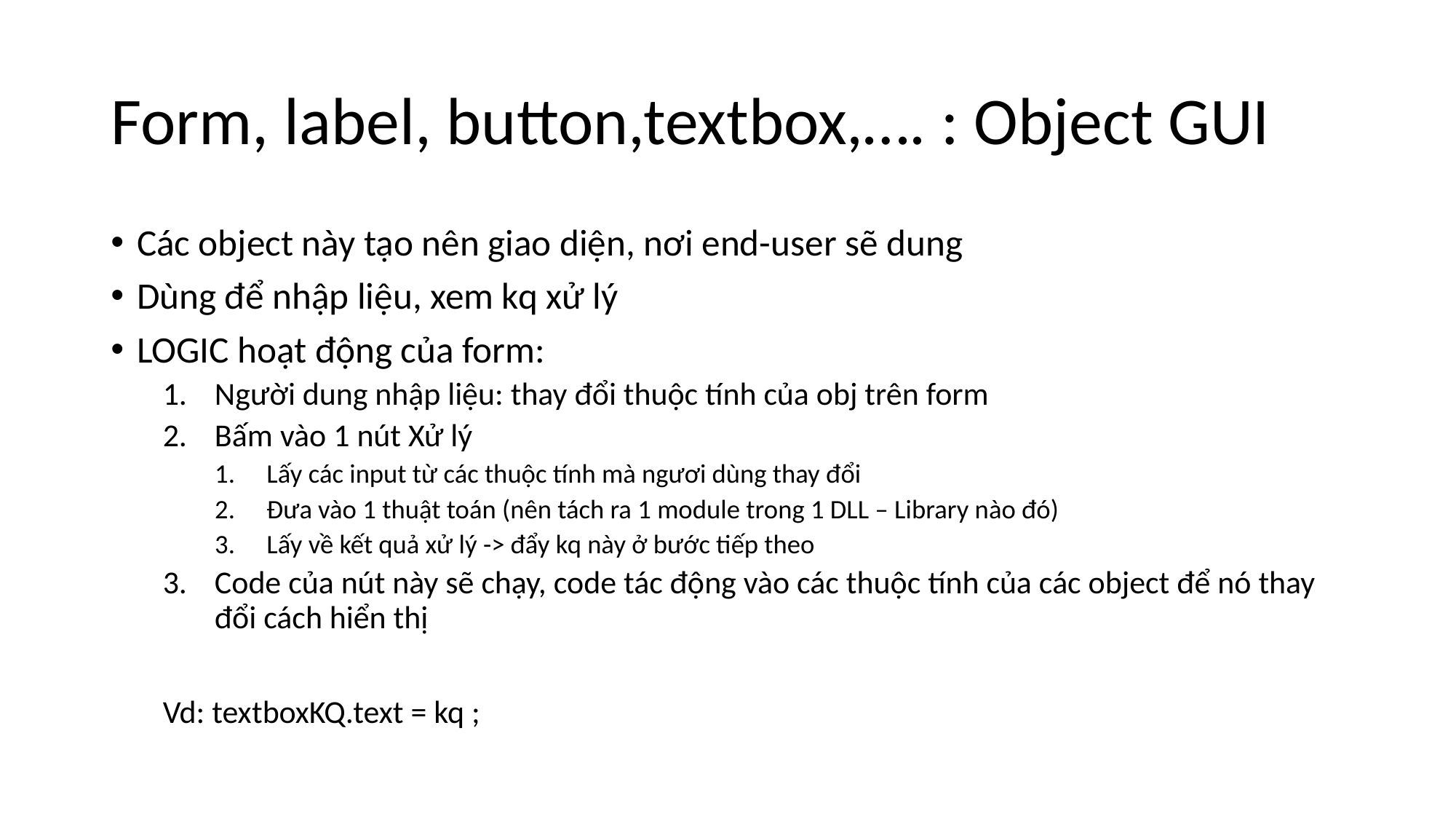

# Form, label, button,textbox,…. : Object GUI
Các object này tạo nên giao diện, nơi end-user sẽ dung
Dùng để nhập liệu, xem kq xử lý
LOGIC hoạt động của form:
Người dung nhập liệu: thay đổi thuộc tính của obj trên form
Bấm vào 1 nút Xử lý
Lấy các input từ các thuộc tính mà ngươi dùng thay đổi
Đưa vào 1 thuật toán (nên tách ra 1 module trong 1 DLL – Library nào đó)
Lấy về kết quả xử lý -> đẩy kq này ở bước tiếp theo
Code của nút này sẽ chạy, code tác động vào các thuộc tính của các object để nó thay đổi cách hiển thị

Vd: textboxKQ.text = kq ;